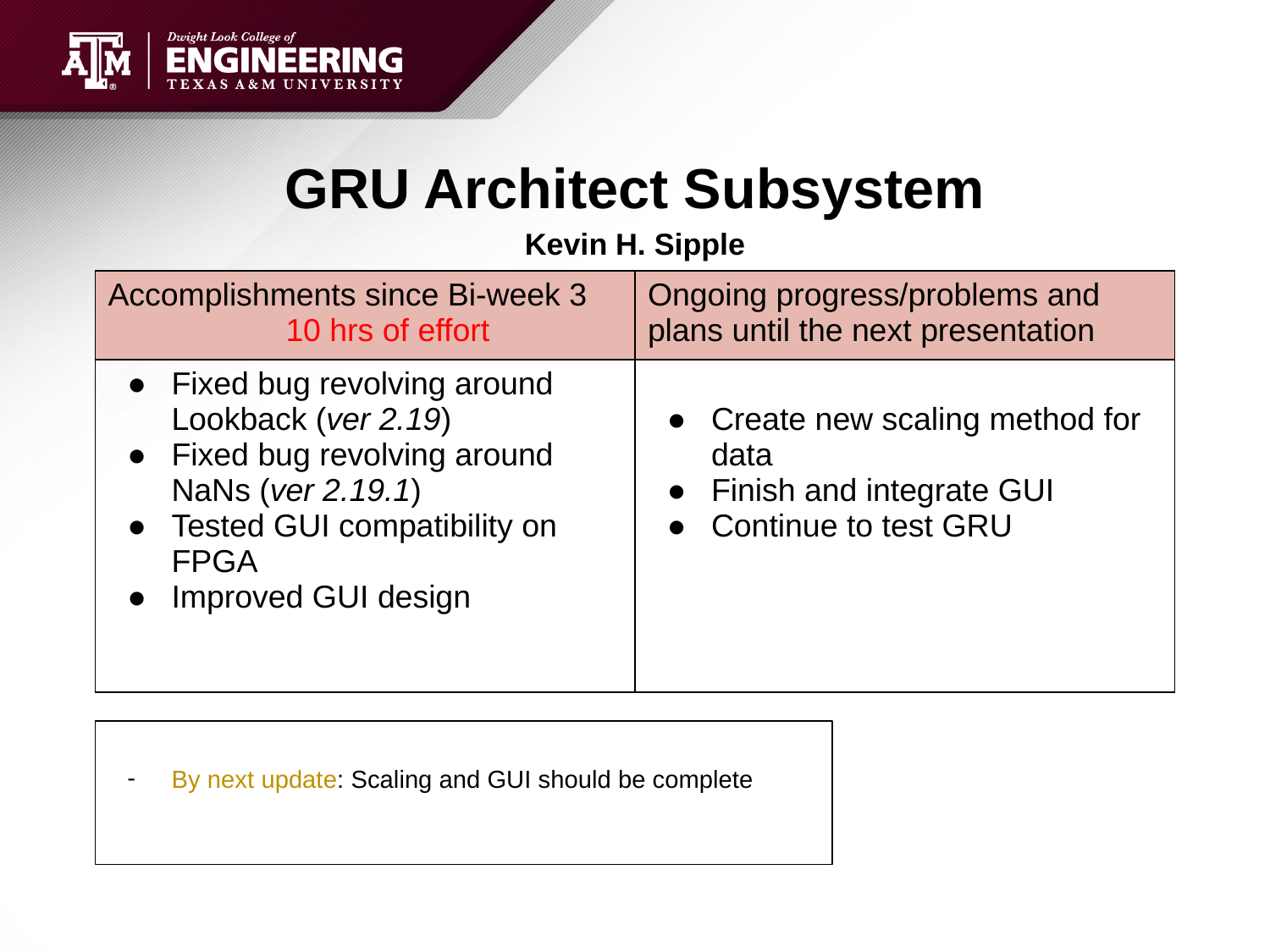

# GRU Architect Subsystem
Kevin H. Sipple
| Accomplishments since Bi-week 3 10 hrs of effort | Ongoing progress/problems and plans until the next presentation |
| --- | --- |
| Fixed bug revolving around Lookback (ver 2.19) Fixed bug revolving around NaNs (ver 2.19.1) Tested GUI compatibility on FPGA Improved GUI design | Create new scaling method for data Finish and integrate GUI Continue to test GRU |

By next update: Scaling and GUI should be complete